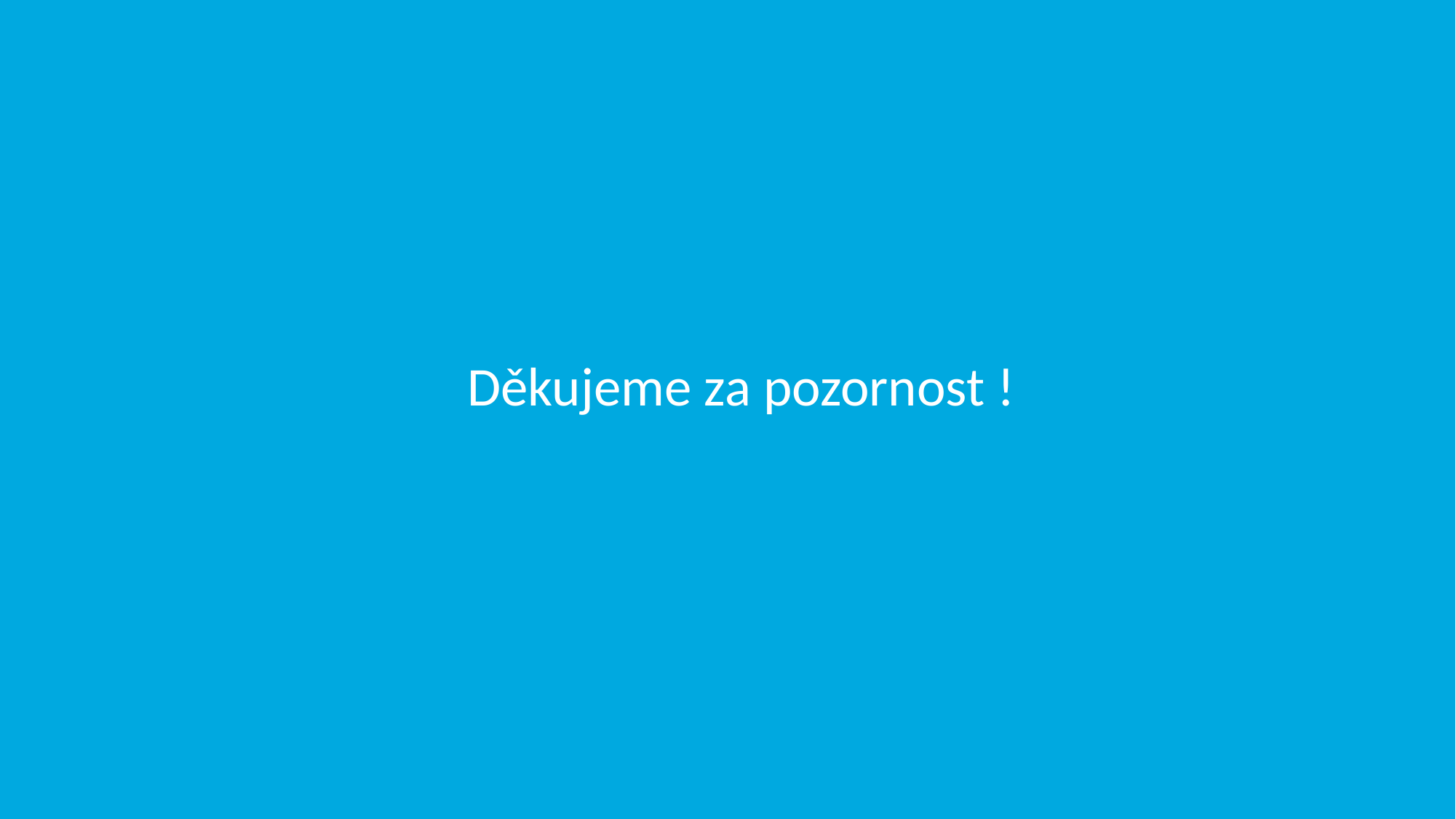

Děkujeme za pozornost !
Záhlaví  (01.01.2016)
10